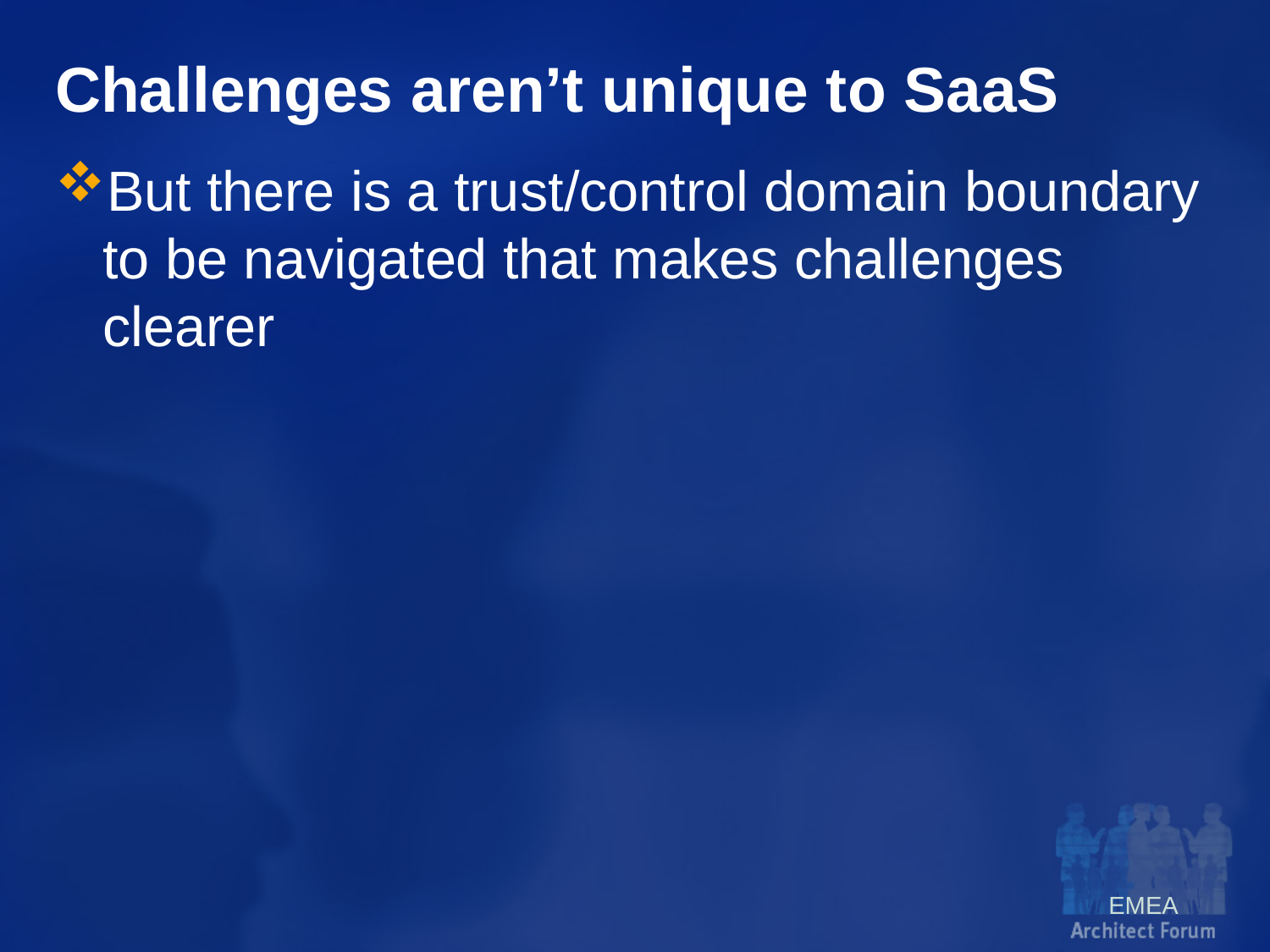

# Challenges aren’t unique to SaaS
But there is a trust/control domain boundary to be navigated that makes challenges clearer